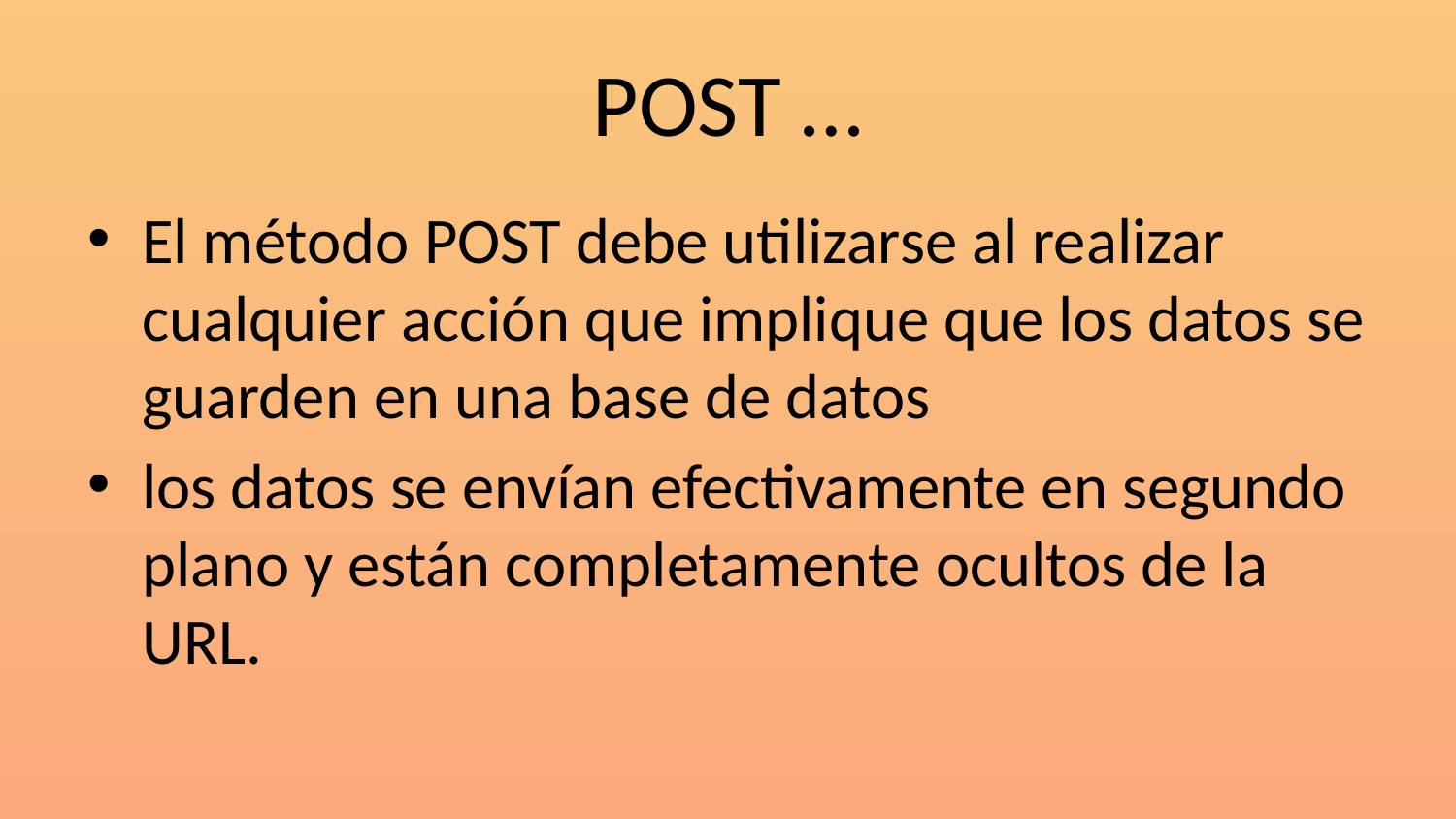

# POST …
El método POST debe utilizarse al realizar cualquier acción que implique que los datos se guarden en una base de datos
los datos se envían efectivamente en segundo plano y están completamente ocultos de la URL.